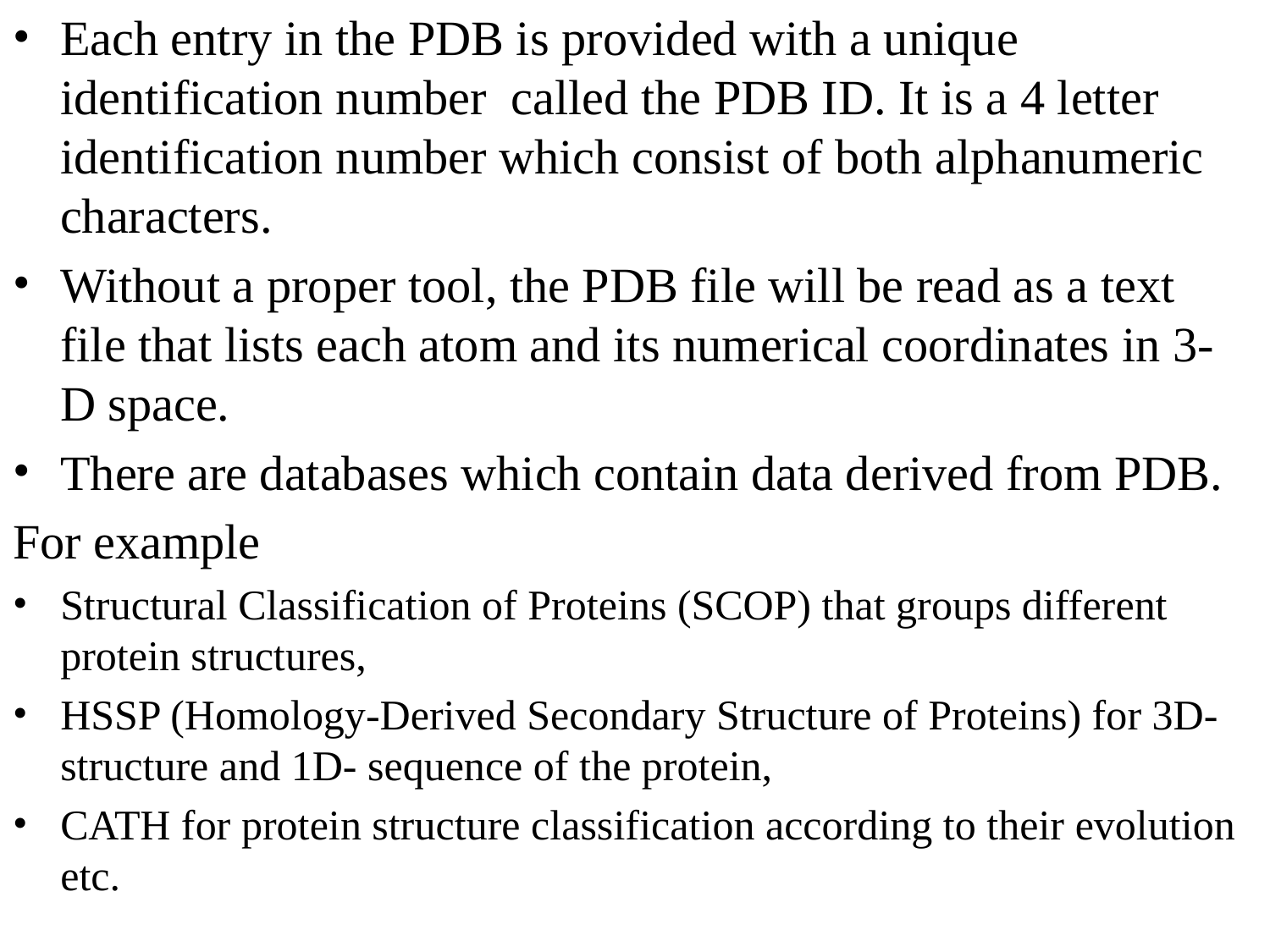

Each entry in the PDB is provided with a unique identification number  called the PDB ID. It is a 4 letter identification number which consist of both alphanumeric characters.
Without a proper tool, the PDB file will be read as a text file that lists each atom and its numerical coordinates in 3-D space.
There are databases which contain data derived from PDB.
For example
Structural Classification of Proteins (SCOP) that groups different protein structures,
HSSP (Homology-Derived Secondary Structure of Proteins) for 3D- structure and 1D- sequence of the protein,
CATH for protein structure classification according to their evolution etc.
#